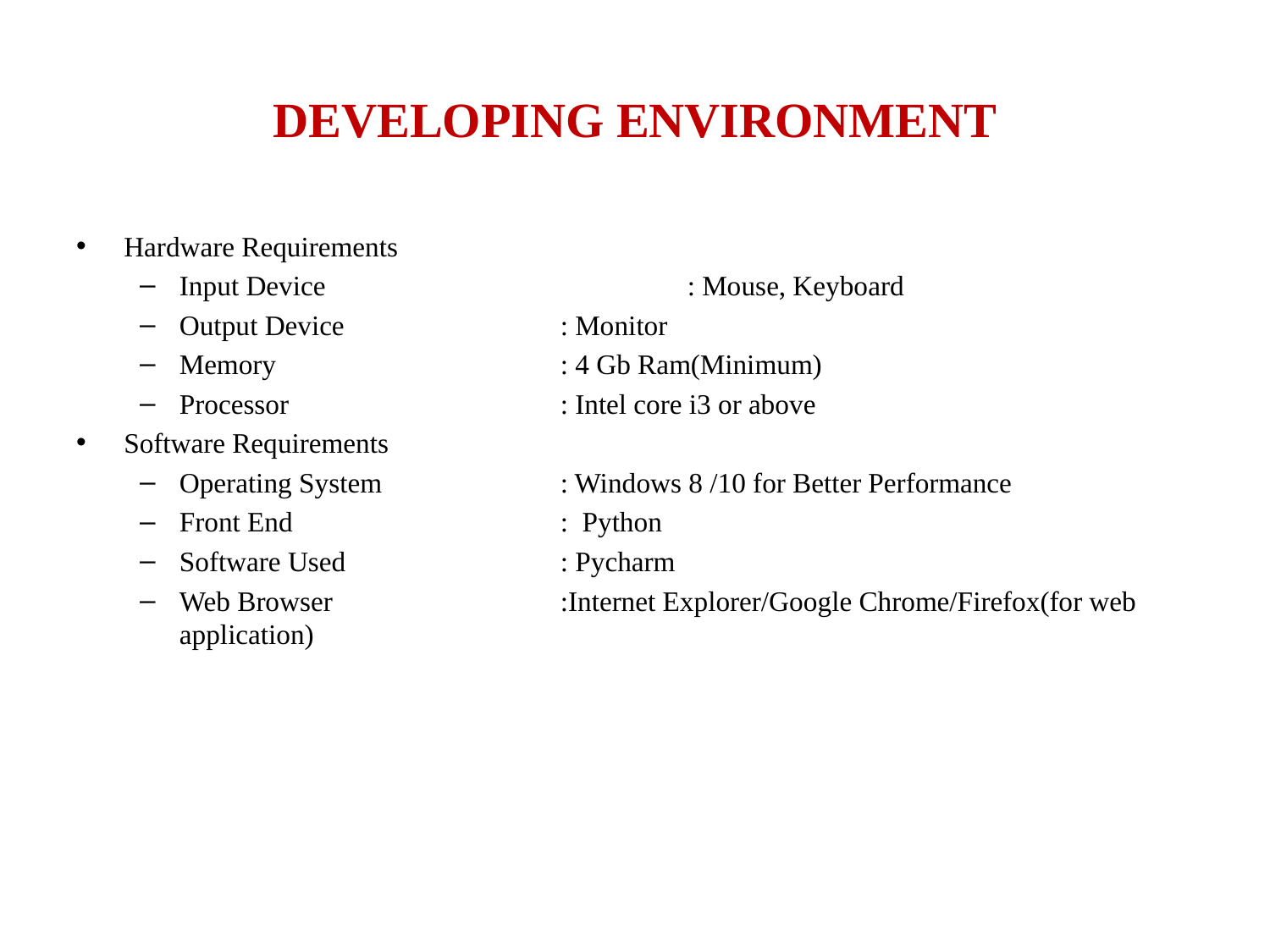

# DEVELOPING ENVIRONMENT
Hardware Requirements
Input Device			: Mouse, Keyboard
Output Device		: Monitor
Memory			: 4 Gb Ram(Minimum)
Processor			: Intel core i3 or above
Software Requirements
Operating System		: Windows 8 /10 for Better Performance
Front End			:  Python
Software Used		: Pycharm
Web Browser		:Internet Explorer/Google Chrome/Firefox(for web application)